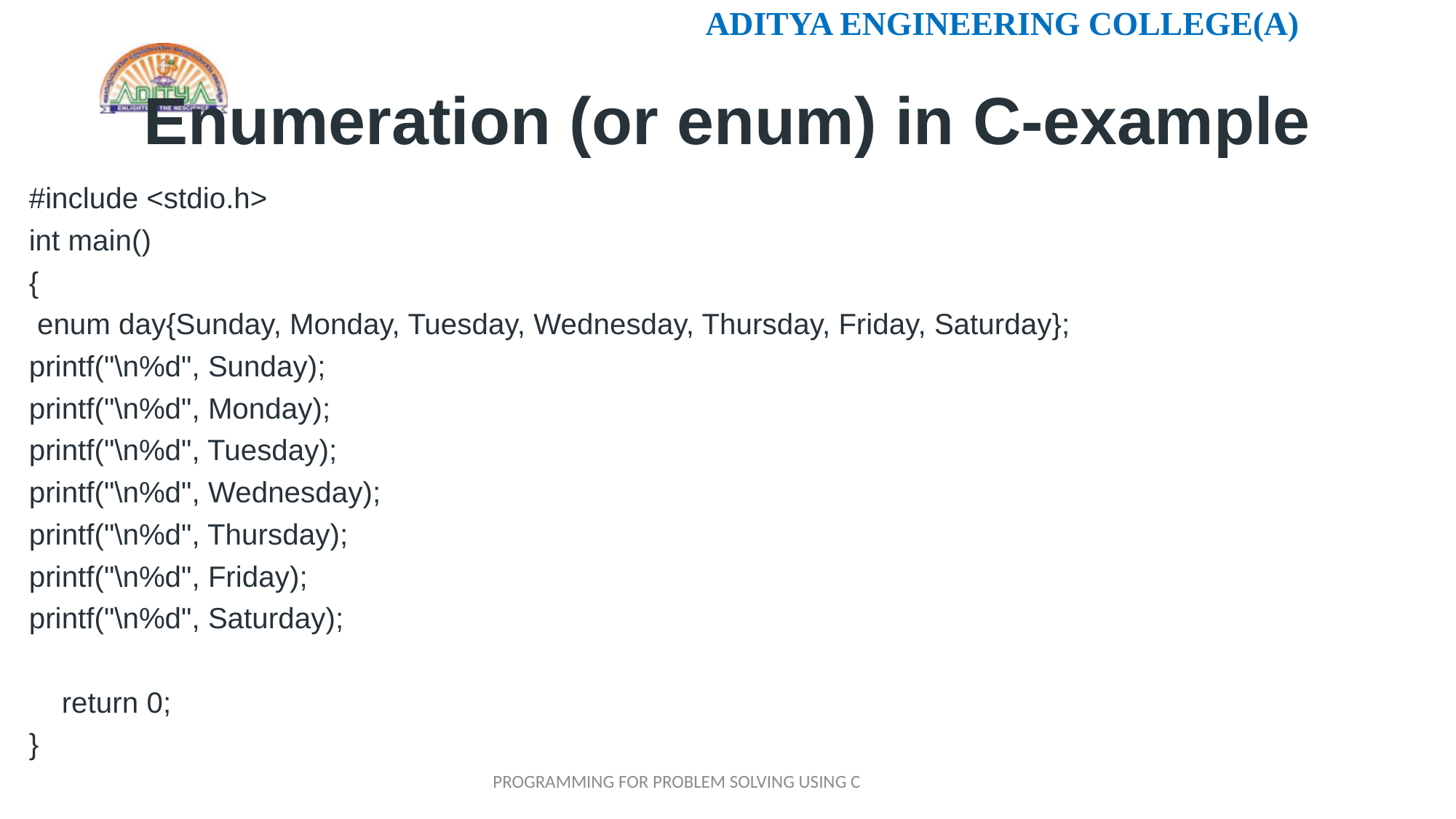

# Enumeration (or enum) in C-example
#include <stdio.h>
int main()
{
 enum day{Sunday, Monday, Tuesday, Wednesday, Thursday, Friday, Saturday};
printf("\n%d", Sunday);
printf("\n%d", Monday);
printf("\n%d", Tuesday);
printf("\n%d", Wednesday);
printf("\n%d", Thursday);
printf("\n%d", Friday);
printf("\n%d", Saturday);

    return 0;
}
PROGRAMMING FOR PROBLEM SOLVING USING C